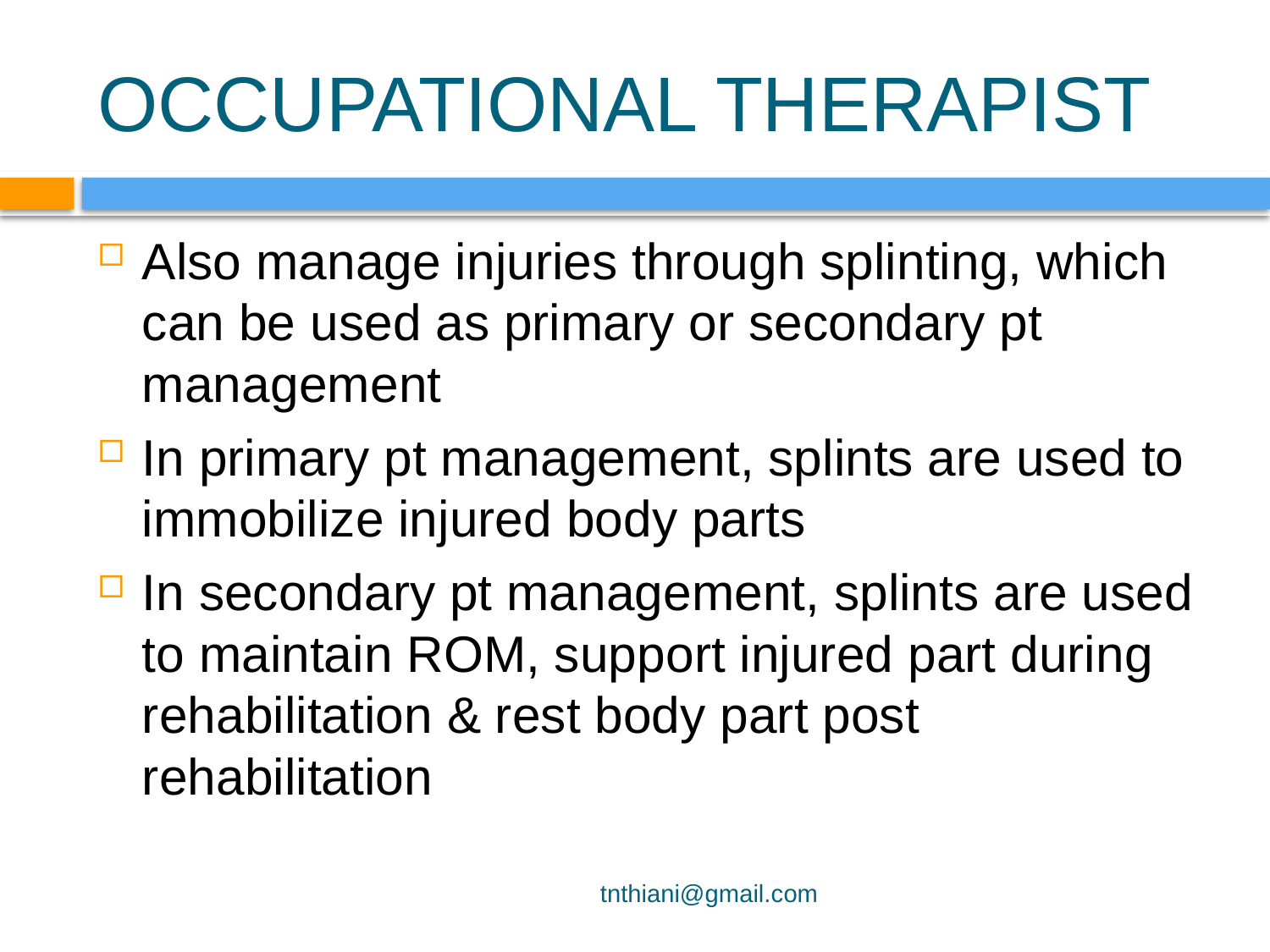

# OCCUPATIONAL THERAPIST
Also manage injuries through splinting, which can be used as primary or secondary pt management
In primary pt management, splints are used to immobilize injured body parts
In secondary pt management, splints are used to maintain ROM, support injured part during rehabilitation & rest body part post rehabilitation
tnthiani@gmail.com